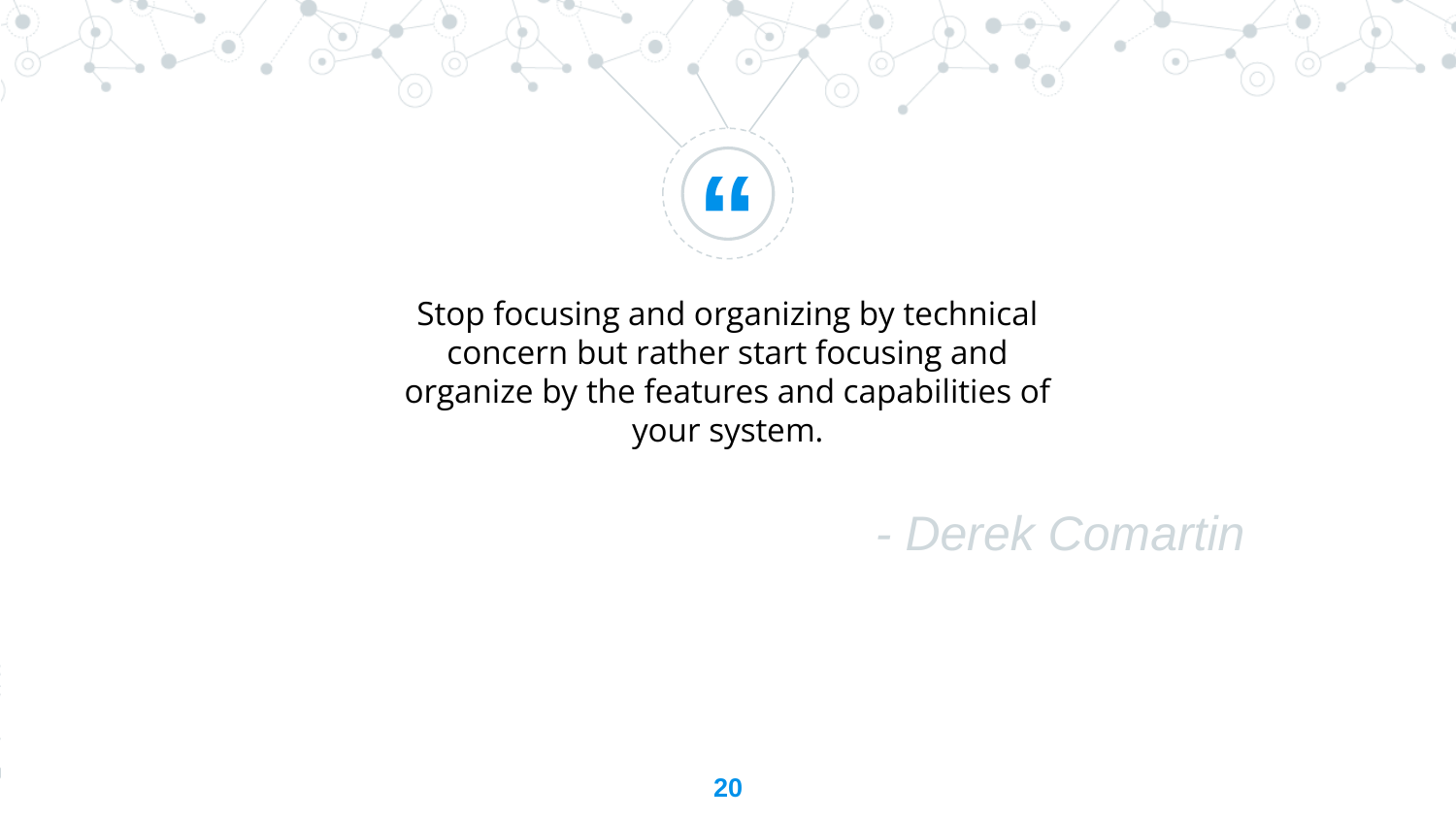

Stop focusing and organizing by technical concern but rather start focusing and organize by the features and capabilities of your system.
- Derek Comartin
20